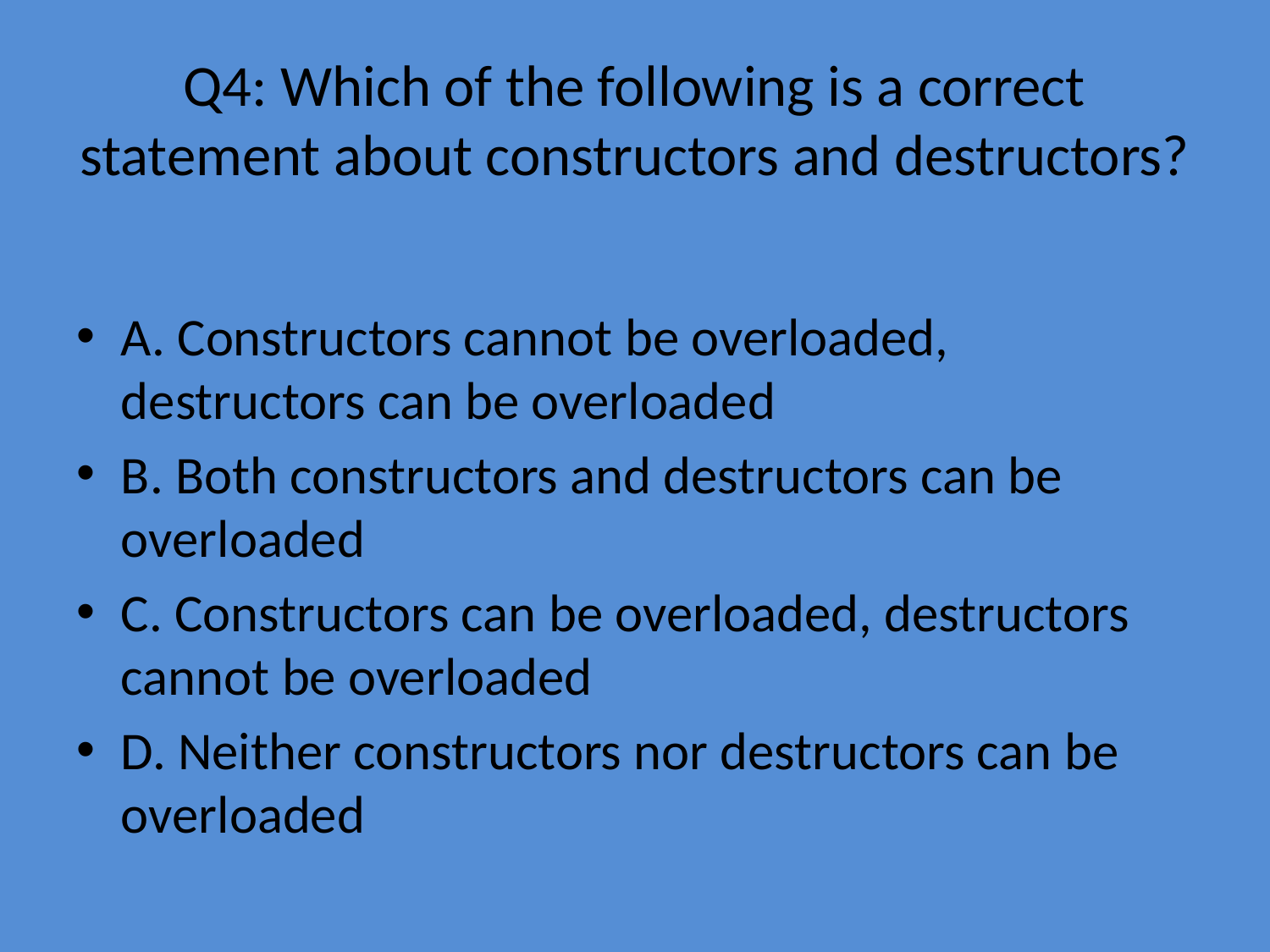

# Q4: Which of the following is a correct statement about constructors and destructors?

A. Constructors cannot be overloaded, destructors can be overloaded
B. Both constructors and destructors can be overloaded
C. Constructors can be overloaded, destructors cannot be overloaded
D. Neither constructors nor destructors can be overloaded